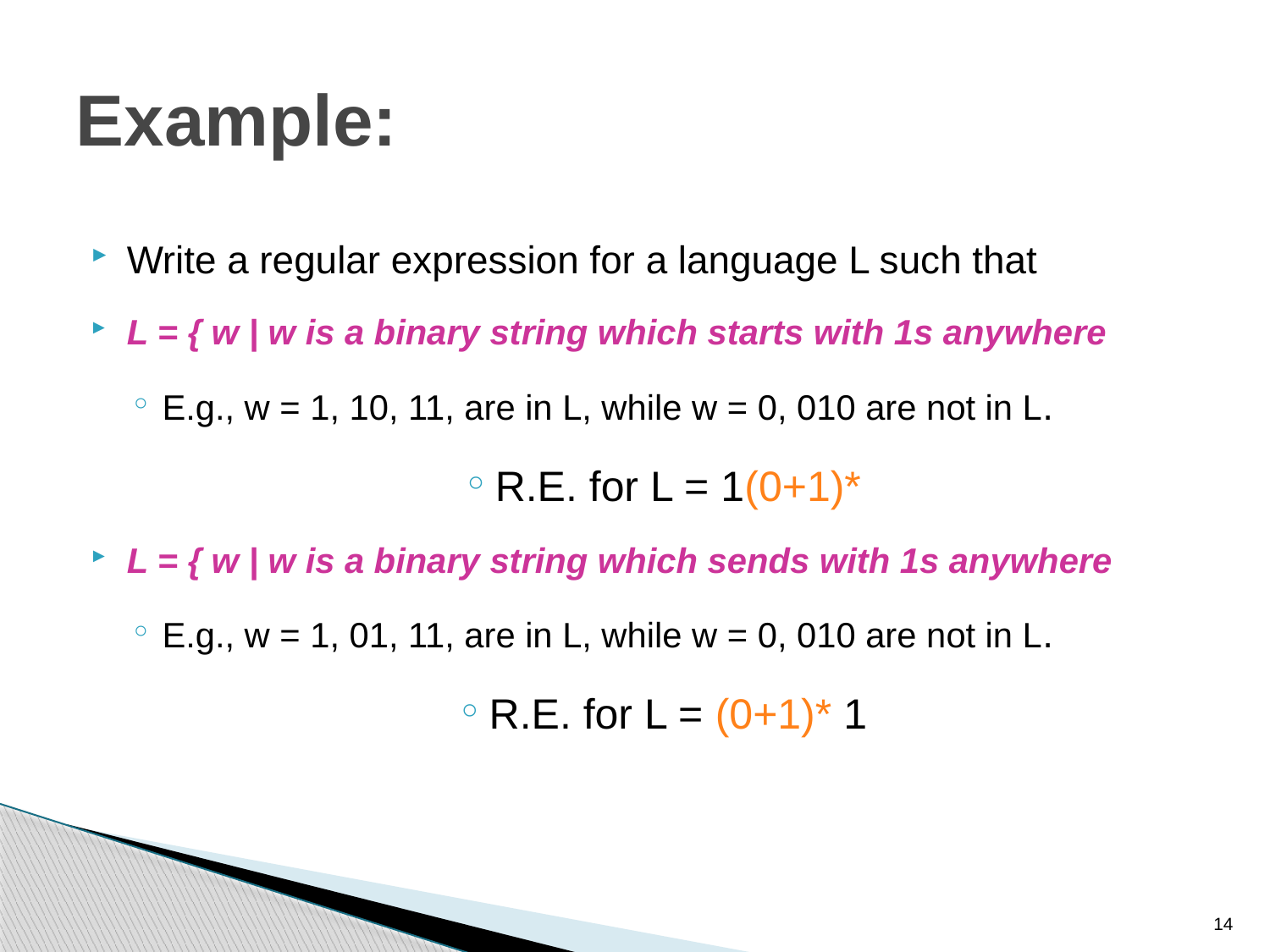

# Example:
Write a regular expression for a language L such that
L = { w | w is a binary string which starts with 1s anywhere
E.g., w = 1, 10, 11, are in L, while w = 0, 010 are not in L.
R.E. for L = 1(0+1)*
L = { w | w is a binary string which sends with 1s anywhere
E.g., w = 1, 01, 11, are in L, while w = 0, 010 are not in L.
R.E. for L = (0+1)* 1

14